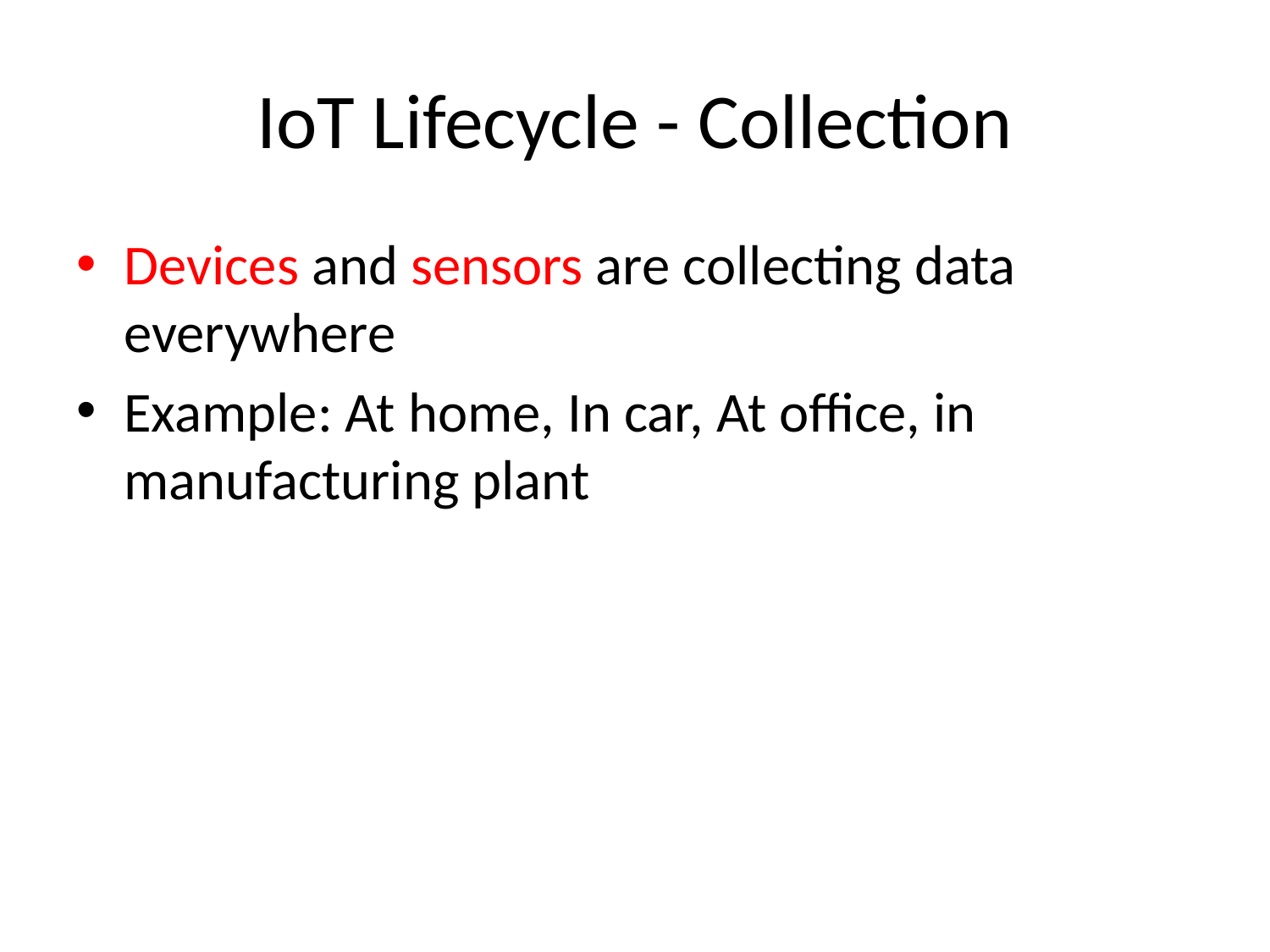

# IoT Lifecycle - Collection
Devices and sensors are collecting data everywhere
Example: At home, In car, At office, in manufacturing plant